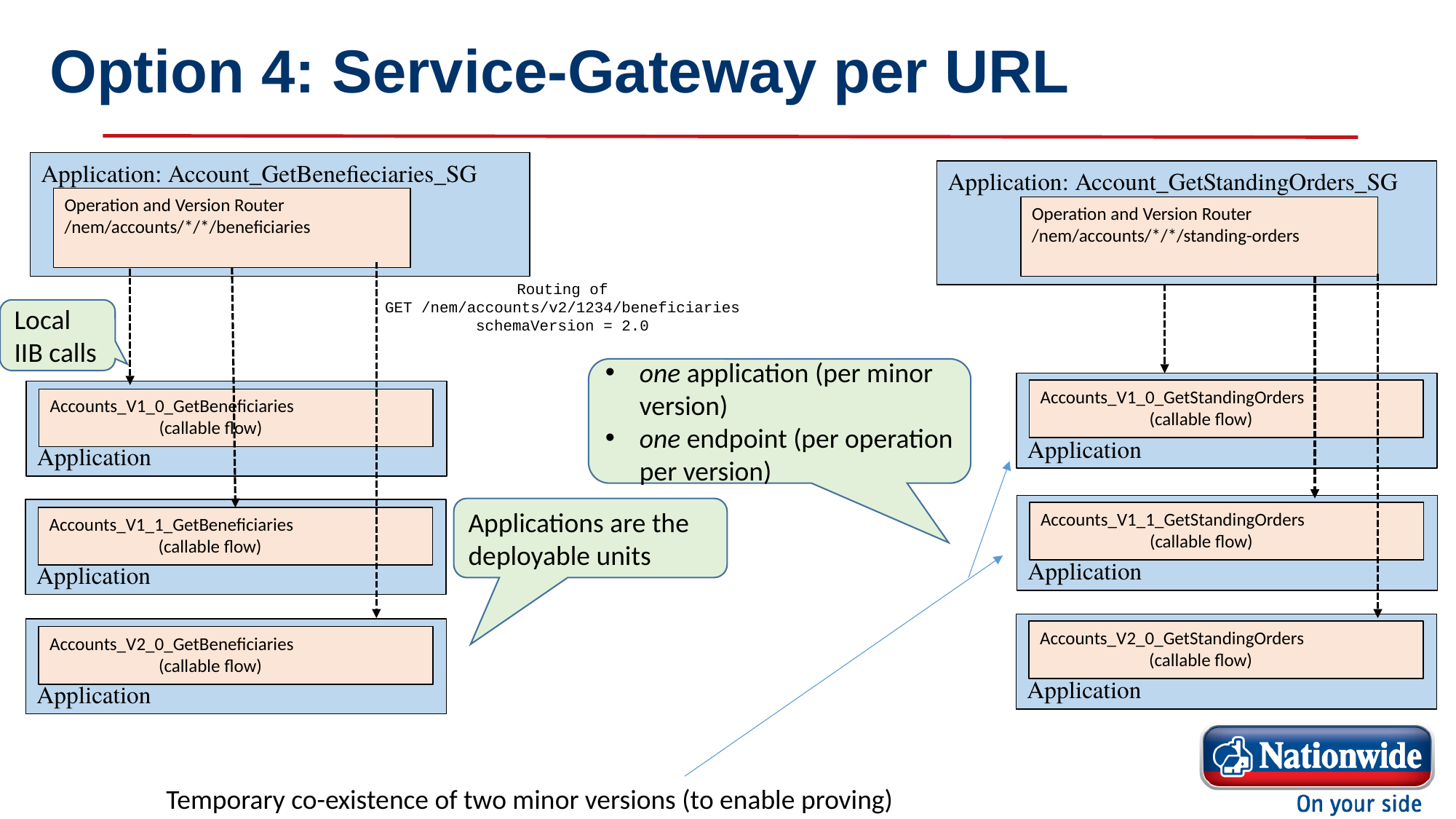

# Option 4: Service-Gateway per URL
Application: Account_GetBenefieciaries_SG
Operation and Version Router
/nem/accounts/*/*/beneficiaries

Application: Account_GetStandingOrders_SG
Operation and Version Router
/nem/accounts/*/*/standing-orders

Routing of
GET /nem/accounts/v2/1234/beneficiaries
schemaVersion = 2.0
Local IIB calls
one application (per minor version)
one endpoint (per operation per version)
Application
Accounts_V1_0_GetStandingOrders
	(callable flow)
Application
Accounts_V1_0_GetBeneficiaries
	(callable flow)
Application
Accounts_V1_1_GetStandingOrders
	(callable flow)
Applications are the deployable units
Application
Accounts_V1_1_GetBeneficiaries
	(callable flow)
Application
Accounts_V2_0_GetStandingOrders
	(callable flow)
Application
Accounts_V2_0_GetBeneficiaries
	(callable flow)
Temporary co-existence of two minor versions (to enable proving)